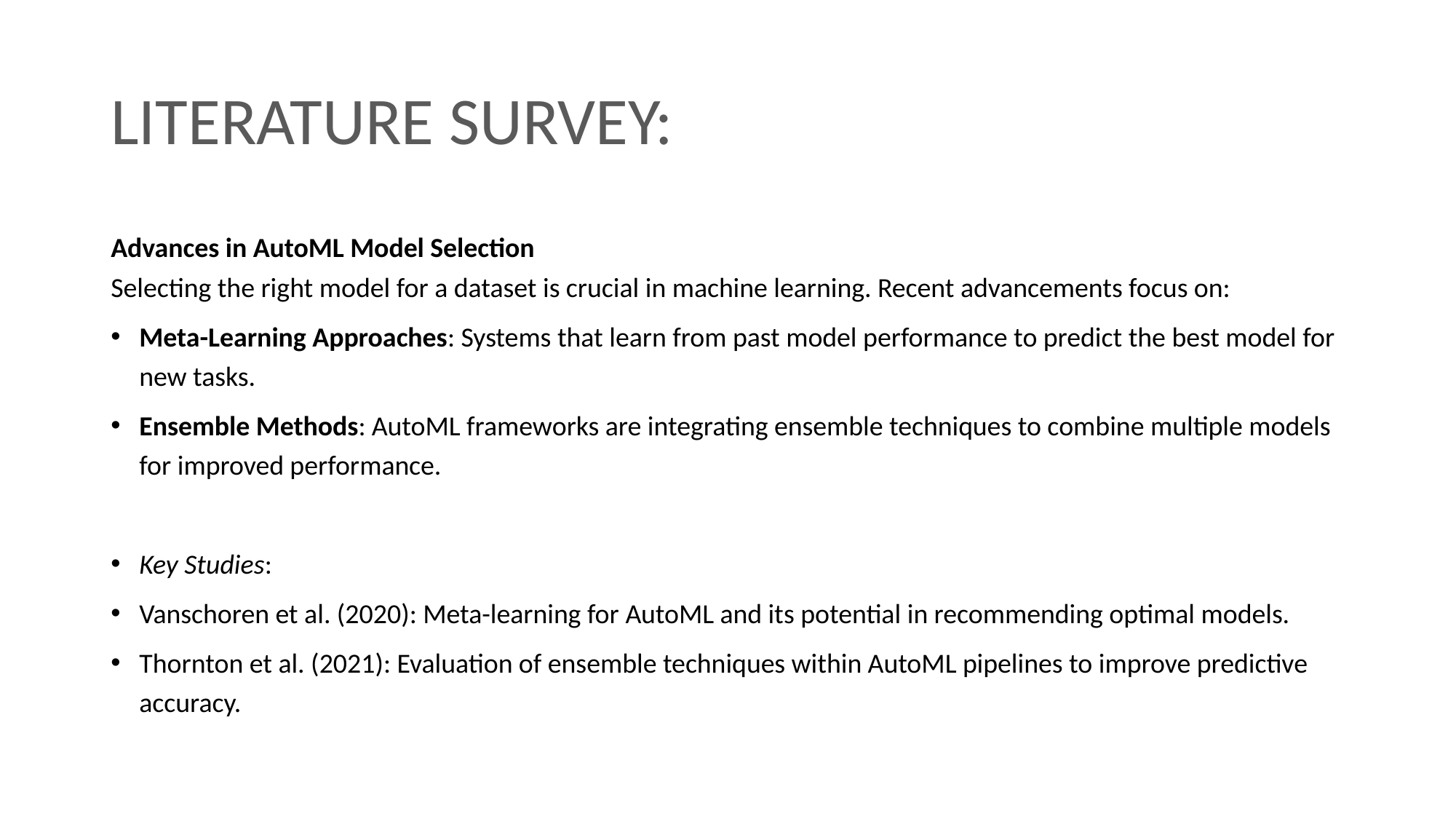

# LITERATURE SURVEY:
Advances in AutoML Model Selection
Selecting the right model for a dataset is crucial in machine learning. Recent advancements focus on:
Meta-Learning Approaches: Systems that learn from past model performance to predict the best model for new tasks.
Ensemble Methods: AutoML frameworks are integrating ensemble techniques to combine multiple models for improved performance.

Key Studies:
Vanschoren et al. (2020): Meta-learning for AutoML and its potential in recommending optimal models.
Thornton et al. (2021): Evaluation of ensemble techniques within AutoML pipelines to improve predictive accuracy.